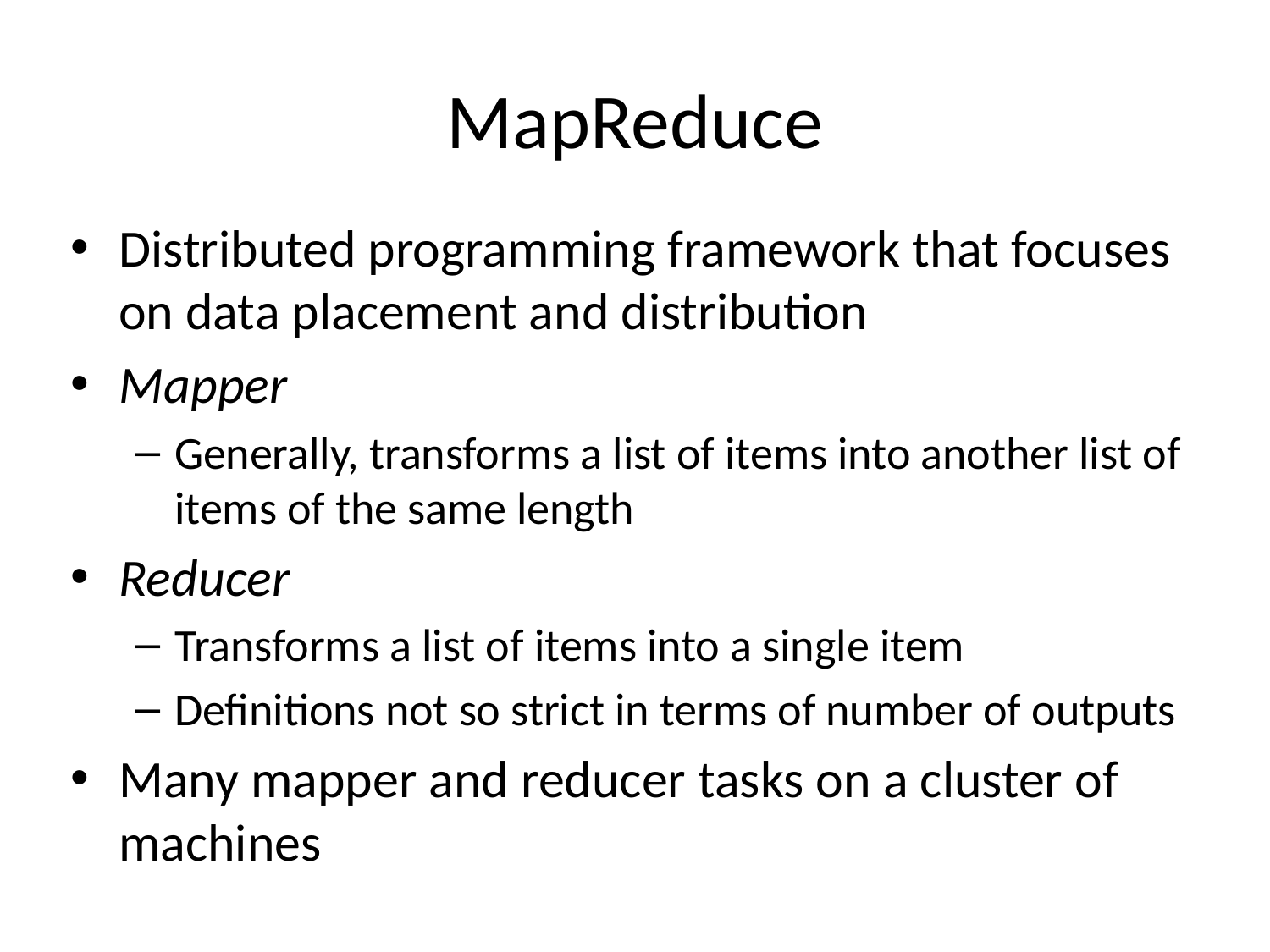

# MapReduce
Distributed programming framework that focuses on data placement and distribution
Mapper
Generally, transforms a list of items into another list of items of the same length
Reducer
Transforms a list of items into a single item
Definitions not so strict in terms of number of outputs
Many mapper and reducer tasks on a cluster of machines